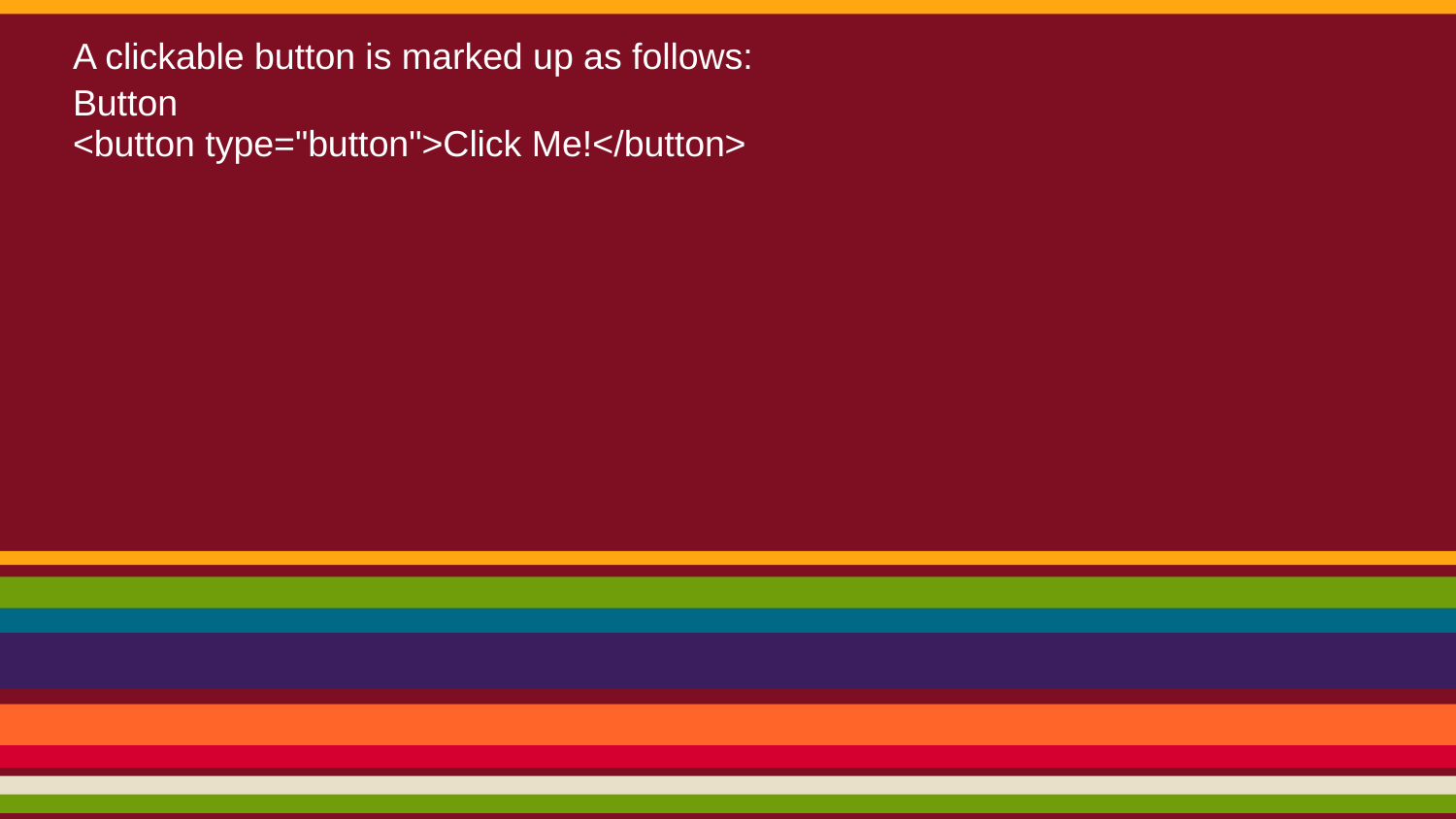

# Button
A clickable button is marked up as follows:

<button type="button">Click Me!</button>